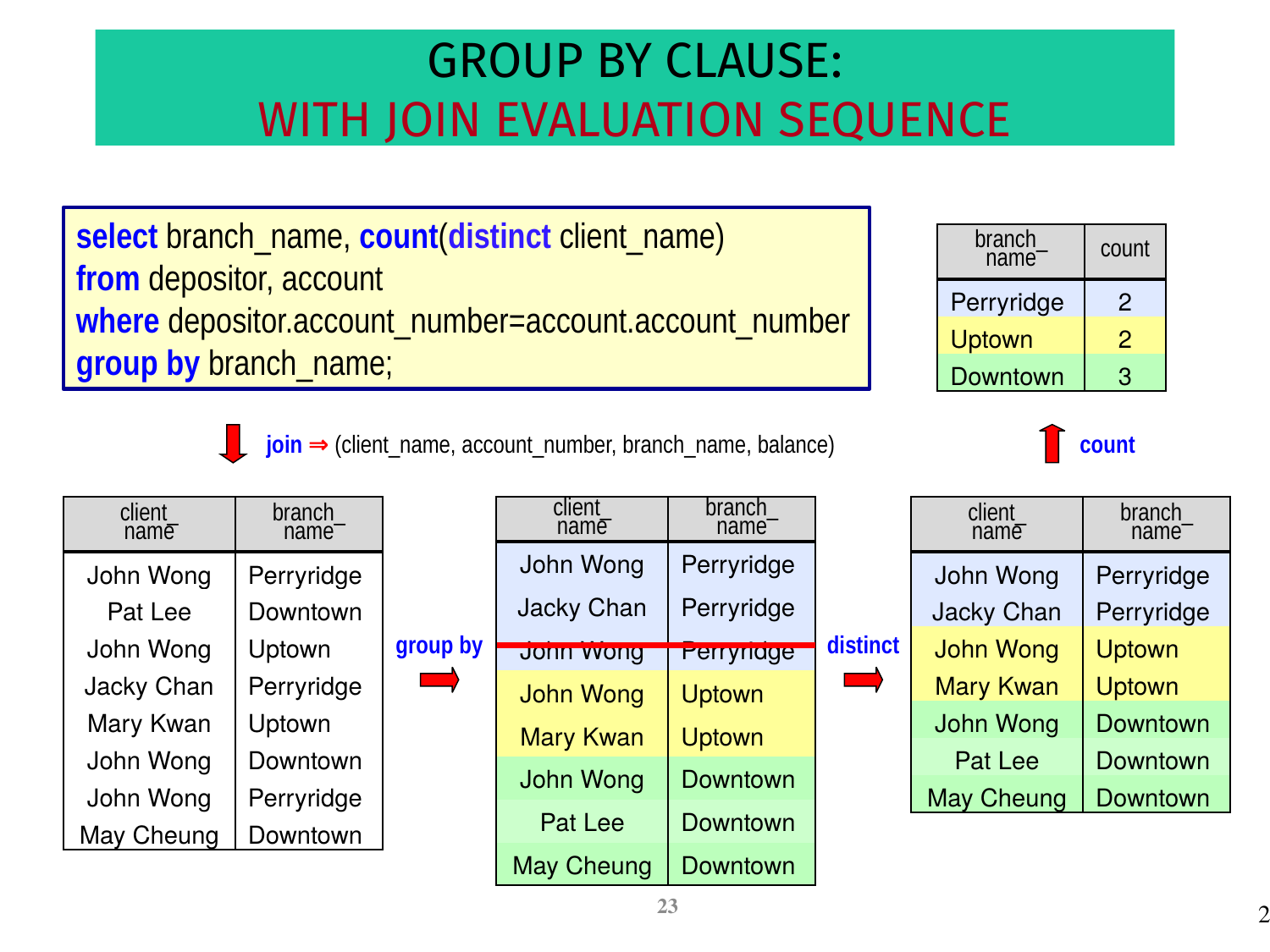

# GROUP BY CLAUSE: WITH JOIN EVALUATION SEQUENCE
select branch_name, count(distinct client_name)
from depositor, account
where depositor.account_number=account.account_number
group by branch_name;
| branch\_ name | count |
| --- | --- |
| Perryridge | 2 |
| Uptown | 2 |
| Downtown | 3 |
join ⇒ (client_name, account_number, branch_name, balance)

count

| client\_ name | branch\_ name |
| --- | --- |
| John Wong | Perryridge |
| Pat Lee | Downtown |
| John Wong | Uptown |
| Jacky Chan | Perryridge |
| Mary Kwan | Uptown |
| John Wong | Downtown |
| John Wong | Perryridge |
| May Cheung | Downtown |
| client\_ name | branch\_ name |
| --- | --- |
| John Wong | Perryridge |
| Pat Lee | Downtown |
| John Wong | Uptown |
| Jacky Chan | Perryridge |
| Mary Kwan | Uptown |
| John Wong | Downtown |
| John Wong | Perryridge |
| May Cheung | Downtown |
| client\_ name | branch\_ name |
| --- | --- |
| John Wong | Perryridge |
| Jacky Chan | Perryridge |
| John Wong | Perryridge |
| John Wong | Uptown |
| Mary Kwan | Uptown |
| John Wong | Downtown |
| Pat Lee | Downtown |
| May Cheung | Downtown |
| client\_ name | branch\_ name |
| --- | --- |
| John Wong | Perryridge |
| Jacky Chan | Perryridge |
| John Wong | Uptown |
| Mary Kwan | Uptown |
| John Wong | Downtown |
| Pat Lee | Downtown |
| May Cheung | Downtown |
group by

distinct

23